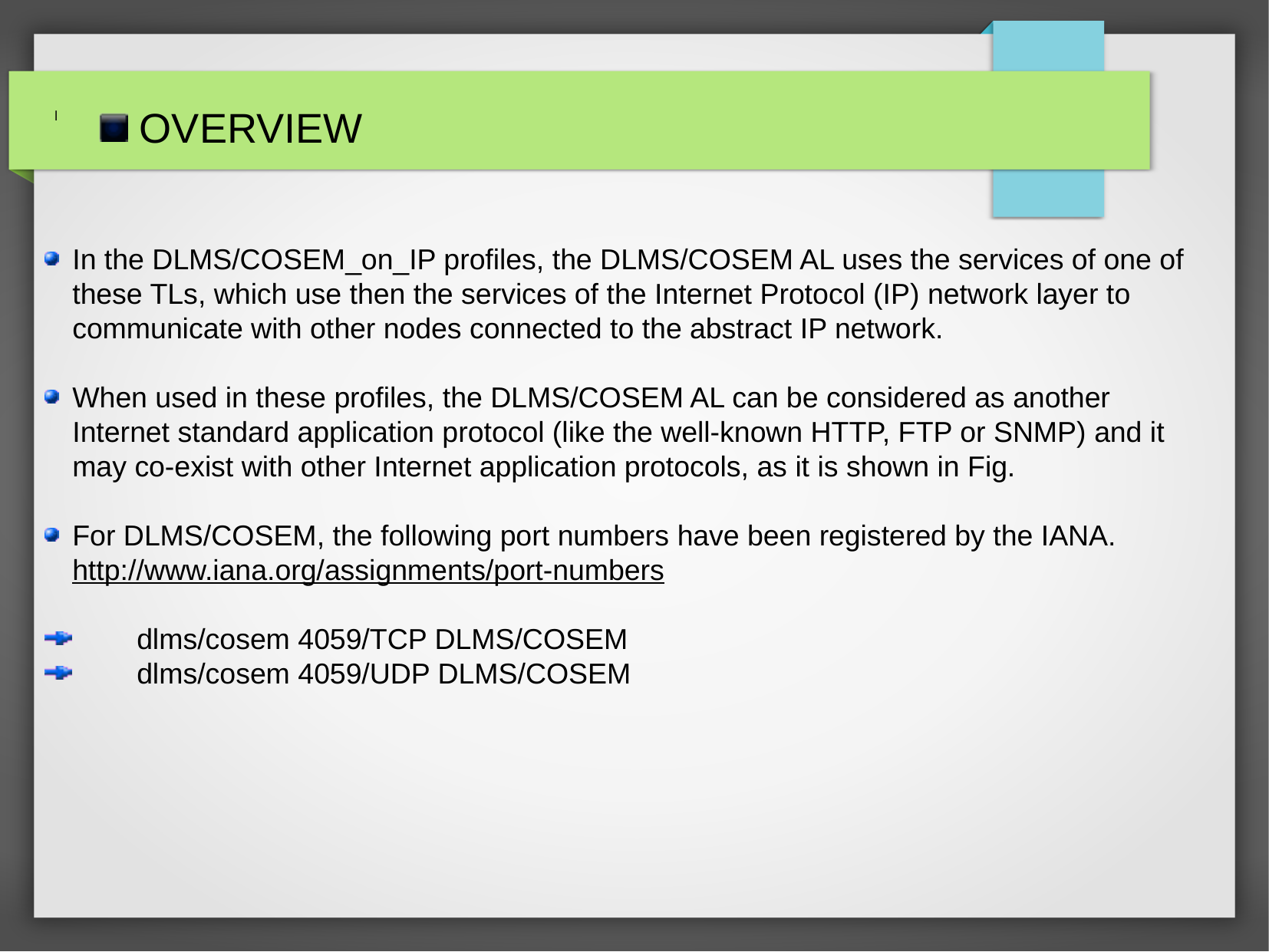

OVERVIEW

In the DLMS/COSEM_on_IP profiles, the DLMS/COSEM AL uses the services of one of these TLs, which use then the services of the Internet Protocol (IP) network layer to communicate with other nodes connected to the abstract IP network.

When used in these profiles, the DLMS/COSEM AL can be considered as another Internet standard application protocol (like the well-known HTTP, FTP or SNMP) and it may co-exist with other Internet application protocols, as it is shown in Fig.

For DLMS/COSEM, the following port numbers have been registered by the IANA. http://www.iana.org/assignments/port-numbers

        dlms/cosem 4059/TCP DLMS/COSEM
        dlms/cosem 4059/UDP DLMS/COSEM